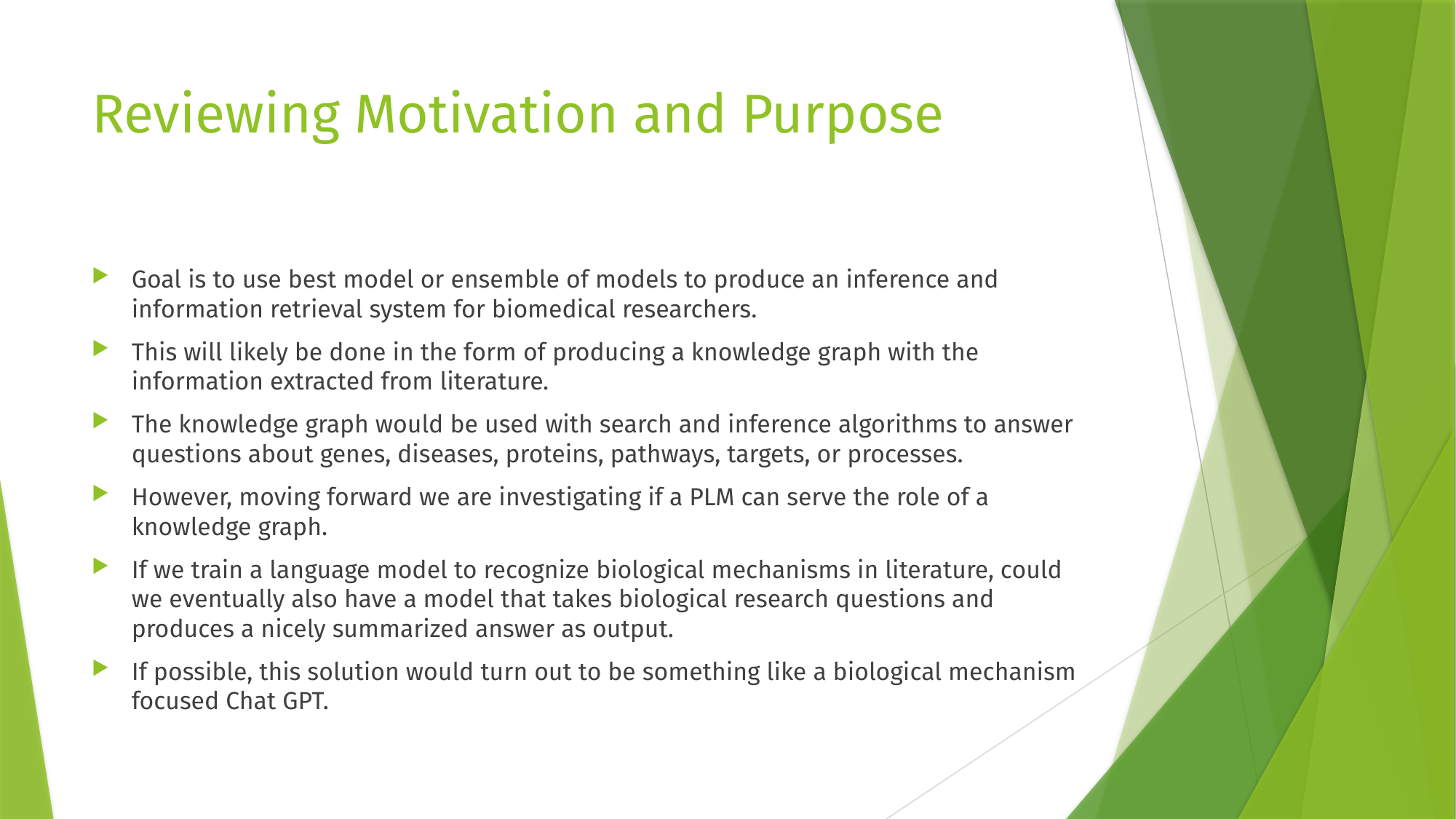

# Reviewing Motivation and Purpose
Goal is to use best model or ensemble of models to produce an inference and information retrieval system for biomedical researchers.
This will likely be done in the form of producing a knowledge graph with the information extracted from literature.
The knowledge graph would be used with search and inference algorithms to answer questions about genes, diseases, proteins, pathways, targets, or processes.
However, moving forward we are investigating if a PLM can serve the role of a knowledge graph.
If we train a language model to recognize biological mechanisms in literature, could we eventually also have a model that takes biological research questions and produces a nicely summarized answer as output.
If possible, this solution would turn out to be something like a biological mechanism focused Chat GPT.